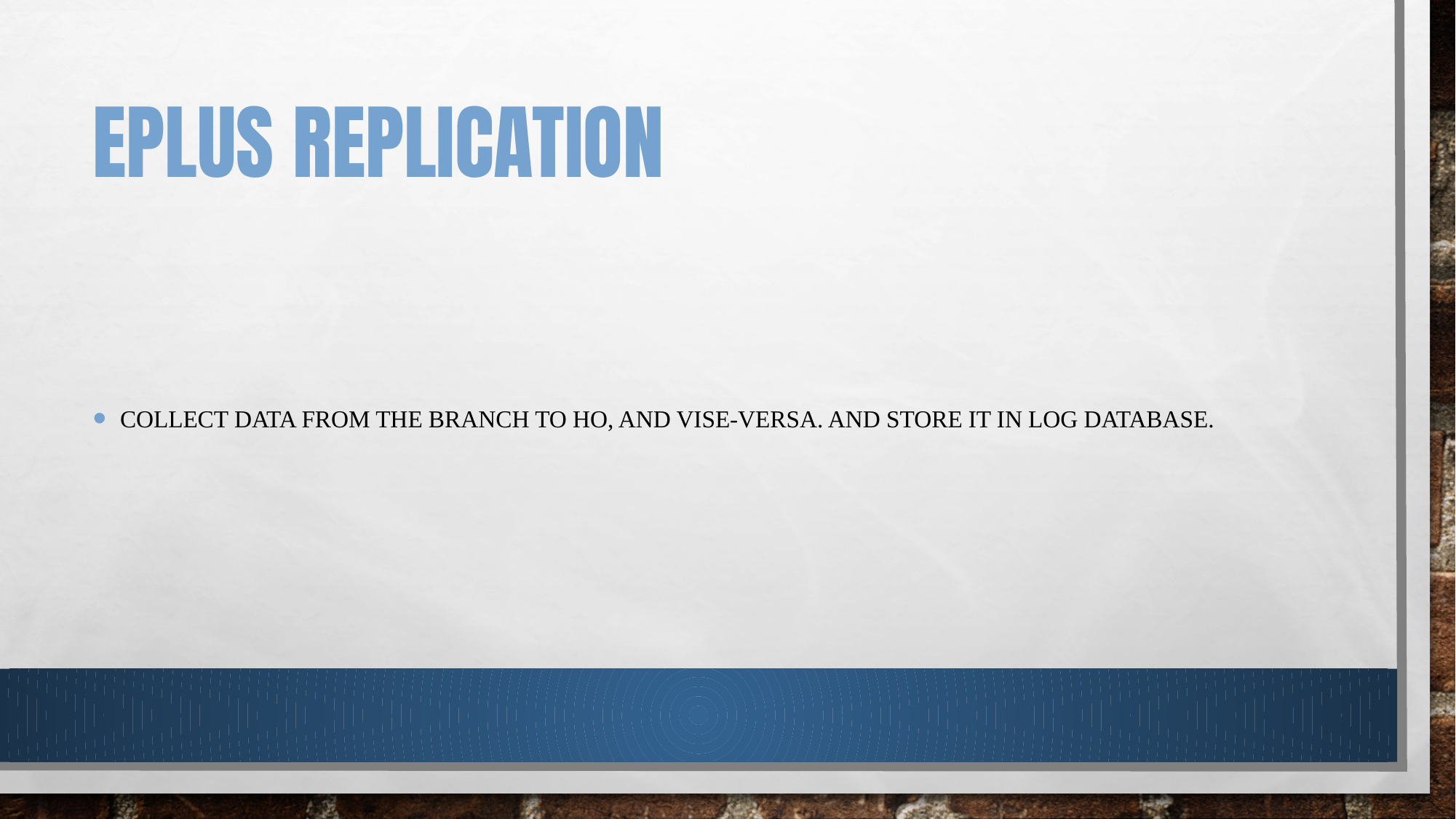

# Eplus replication
Collect data from the branch to HO, and vise-versa. And store it in log database.